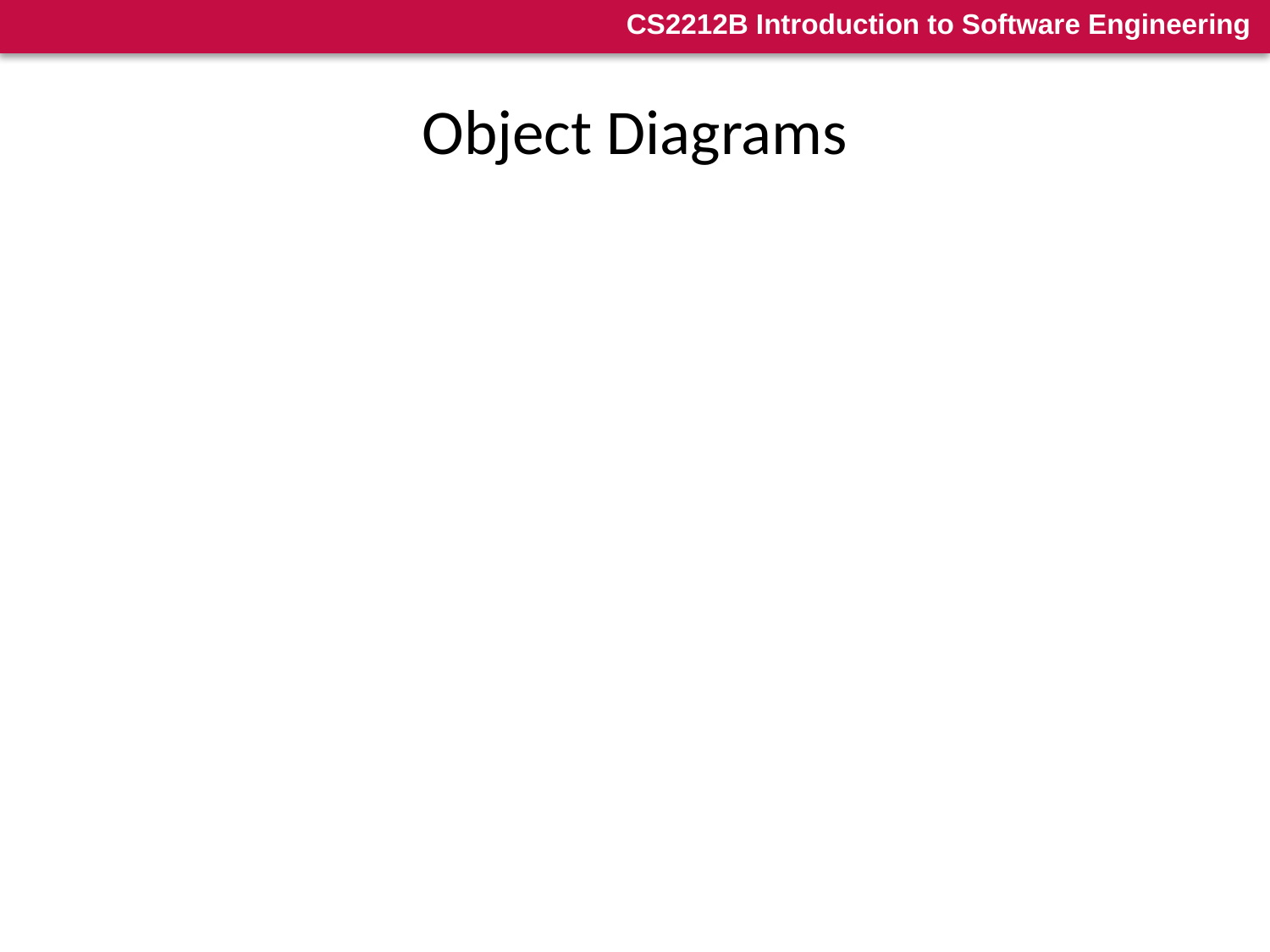

# Object Diagrams
They denote instances of entities that appear in the corresponding class diagrams

They represent specific objects and relations between them for a specific case or point of time.